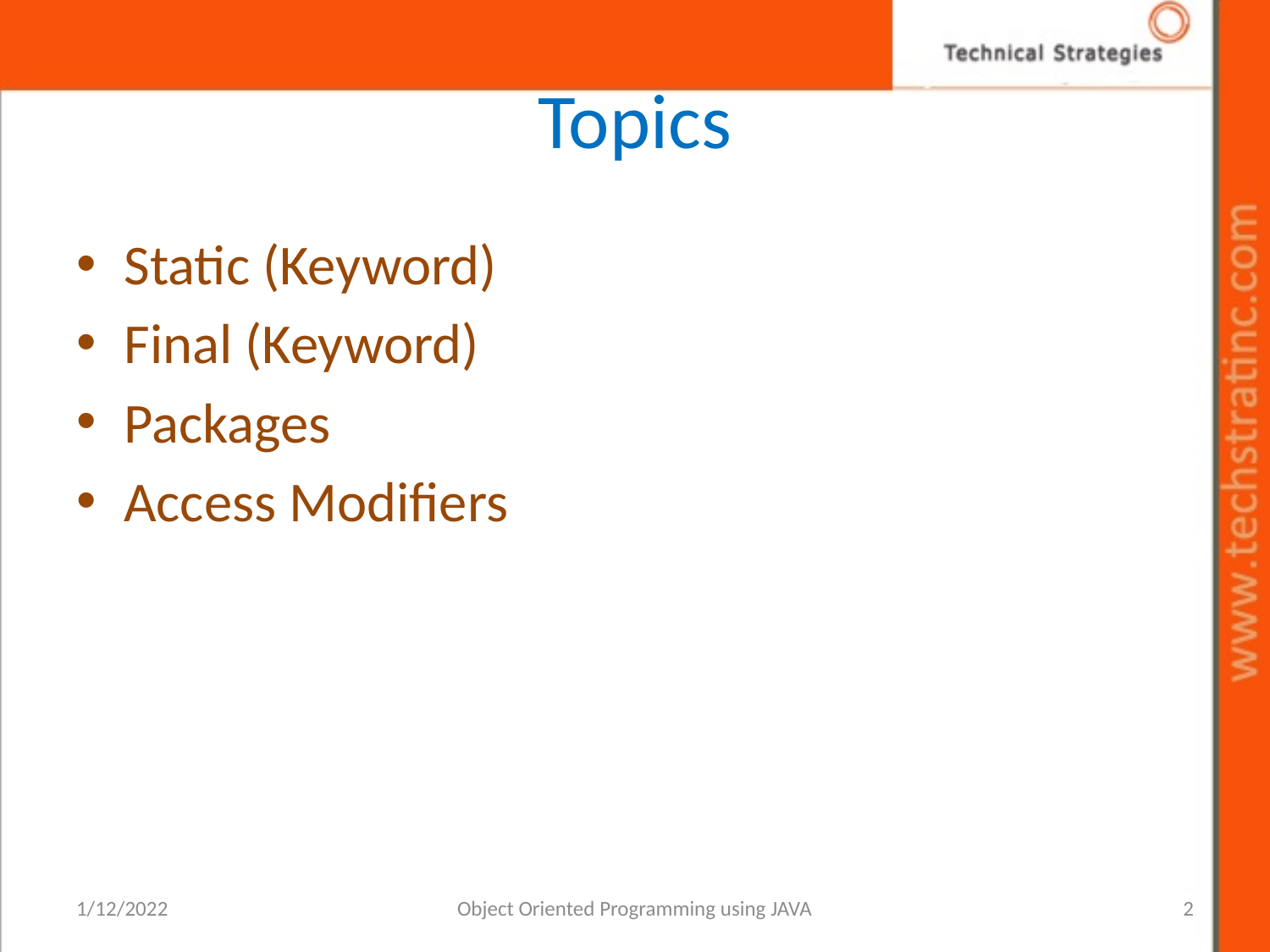

# Topics
Static (Keyword)
Final (Keyword)
Packages
Access Modifiers
1/12/2022
Object Oriented Programming using JAVA
2